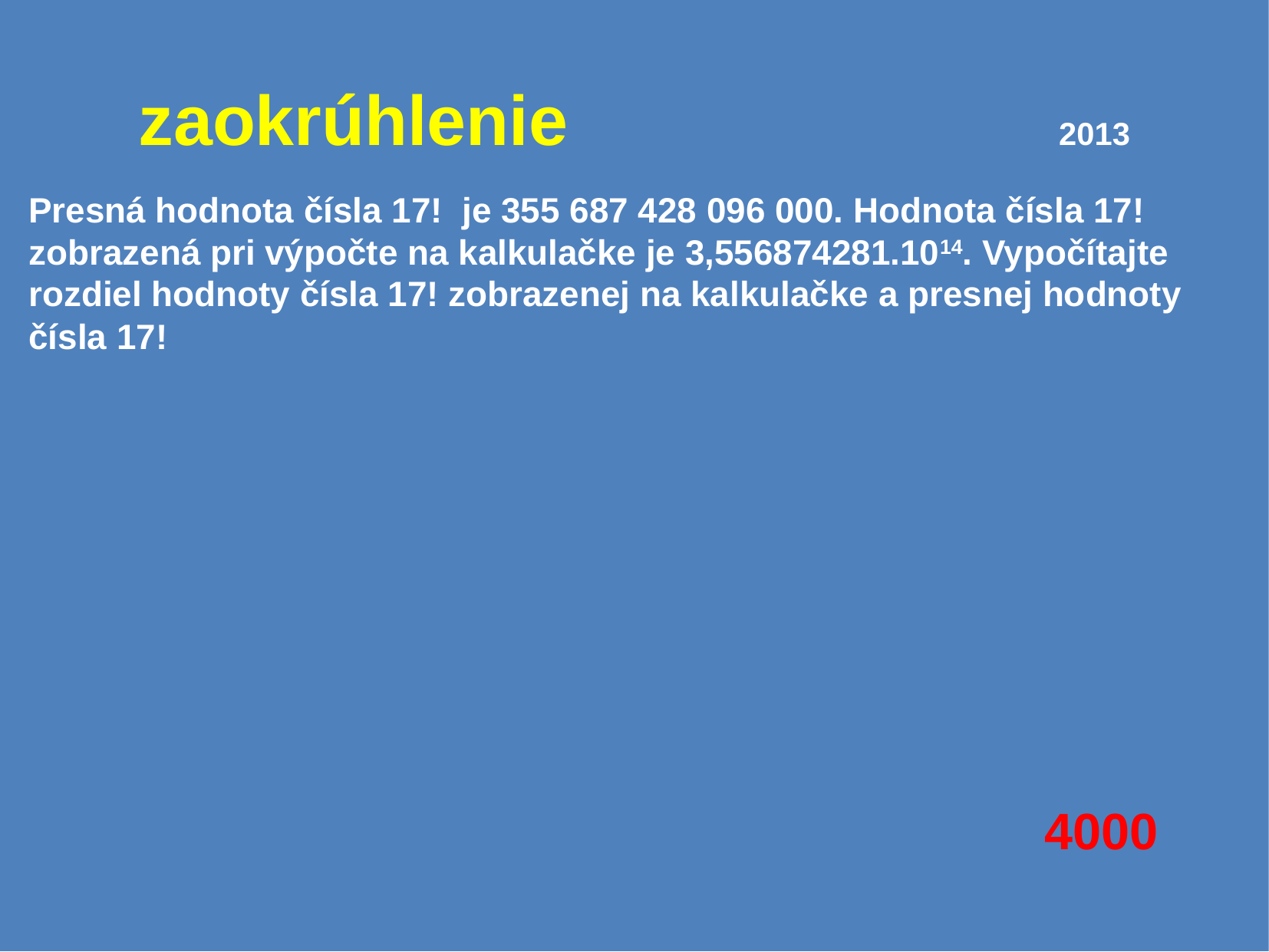

# zaokrúhlenie					2013
Presná hodnota čísla 17!  je 355 687 428 096 000. Hodnota čísla 17!  zobrazená pri výpočte na kalkulačke je 3,556874281.1014. Vypočítajte rozdiel hodnoty čísla 17! zobrazenej na kalkulačke a presnej hodnoty
čísla 17!
4000